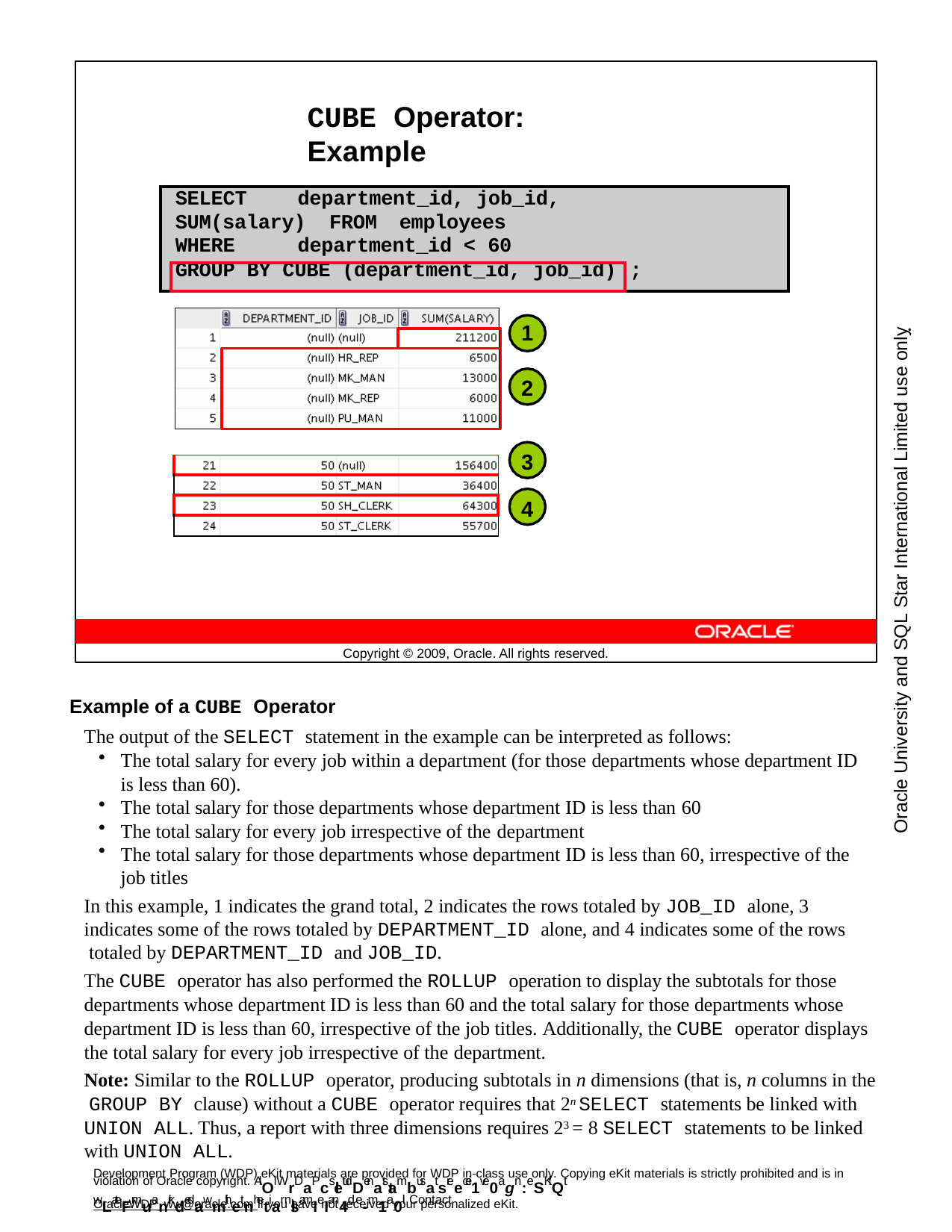

CUBE Operator: Example
| SELECT department\_id, job\_id, SUM(salary) FROM employees WHERE department\_id < 60 |  |  |
| --- | --- | --- |
|  | GROUP BY CUBE (department\_id, job\_id) | ; |

1

2

3
4
Oracle University and SQL Star International Limited use onlyฺ
|  |
| --- |
|  |
|  |
|  |

Copyright © 2009, Oracle. All rights reserved.

Example of a CUBE Operator
The output of the SELECT statement in the example can be interpreted as follows:
The total salary for every job within a department (for those departments whose department ID  is less than 60).
The total salary for those departments whose department ID is less than 60
The total salary for every job irrespective of the department
The total salary for those departments whose department ID is less than 60, irrespective of the  job titles
In this example, 1 indicates the grand total, 2 indicates the rows totaled by JOB_ID alone, 3  indicates some of the rows totaled by DEPARTMENT_ID alone, and 4 indicates some of the rows  totaled by DEPARTMENT_ID and JOB_ID.
The CUBE operator has also performed the ROLLUP operation to display the subtotals for those  departments whose department ID is less than 60 and the total salary for those departments whose  department ID is less than 60, irrespective of the job titles. Additionally, the CUBE operator displays  the total salary for every job irrespective of the department.
Note: Similar to the ROLLUP operator, producing subtotals in n dimensions (that is, n columns in the  GROUP BY clause) without a CUBE operator requires that 2n SELECT statements be linked with  UNION ALL. Thus, a report with three dimensions requires 23 = 8 SELECT statements to be linked  with UNION ALL.
Development Program (WDP) eKit materials are provided for WDP in-class use only. Copying eKit materials is strictly prohibited and is in
violation of Oracle copyright. AlOl WrDaPcsletudDenatstambusat sreecei1ve0agn:eSKiQt wLateFrmuanrkdedawmithetnhetiar nlsamIeI an4d e-m1a0il. Contact
OracleWDP_ww@oracle.com if you have not received your personalized eKit.